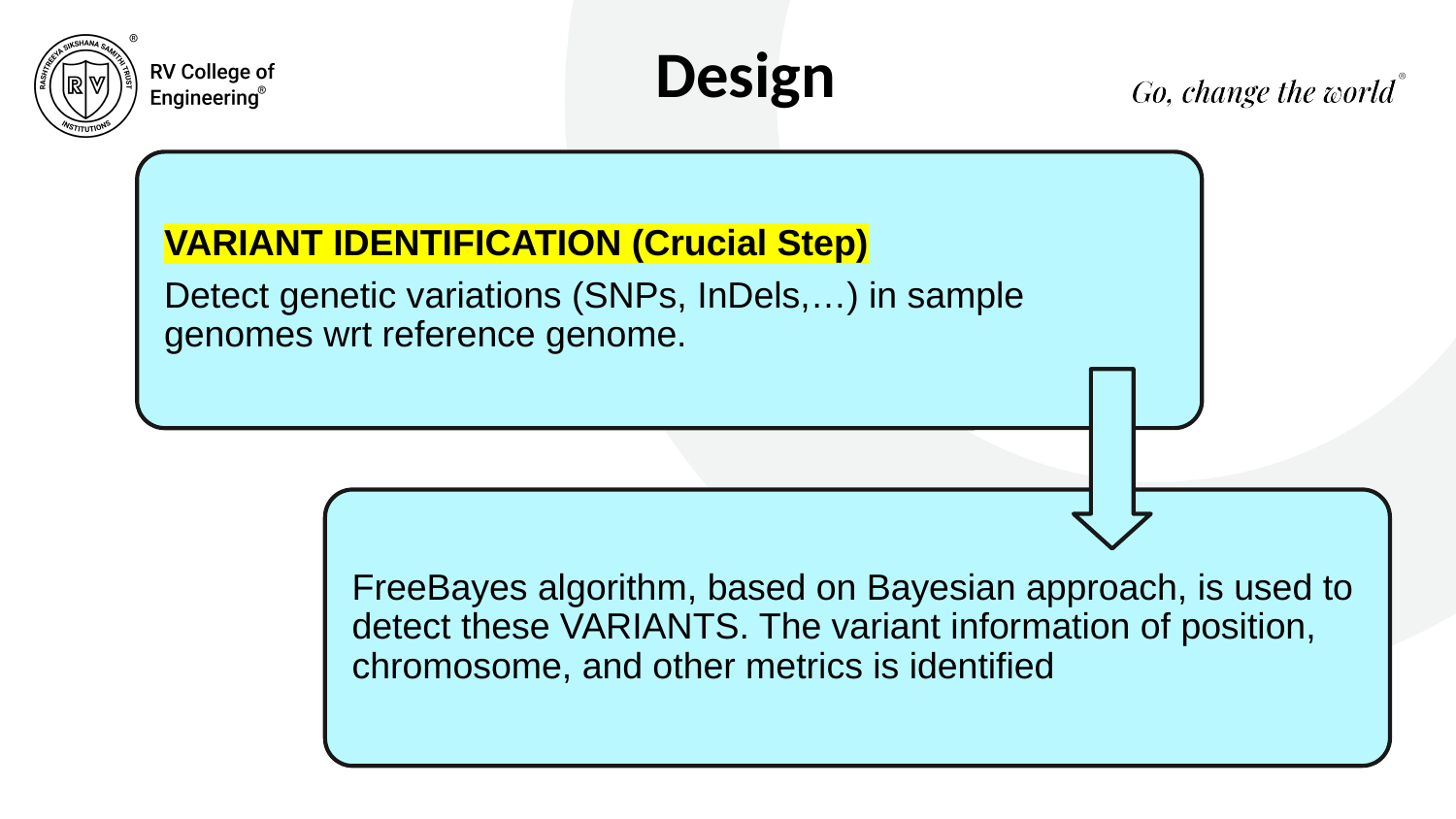

Design

VARIANT IDENTIFICATION (Crucial Step)
Detect genetic variations (SNPs, InDels,…) in sample genomes wrt reference genome.
FreeBayes algorithm, based on Bayesian approach, is used to detect these VARIANTS. The variant information of position, chromosome, and other metrics is identified